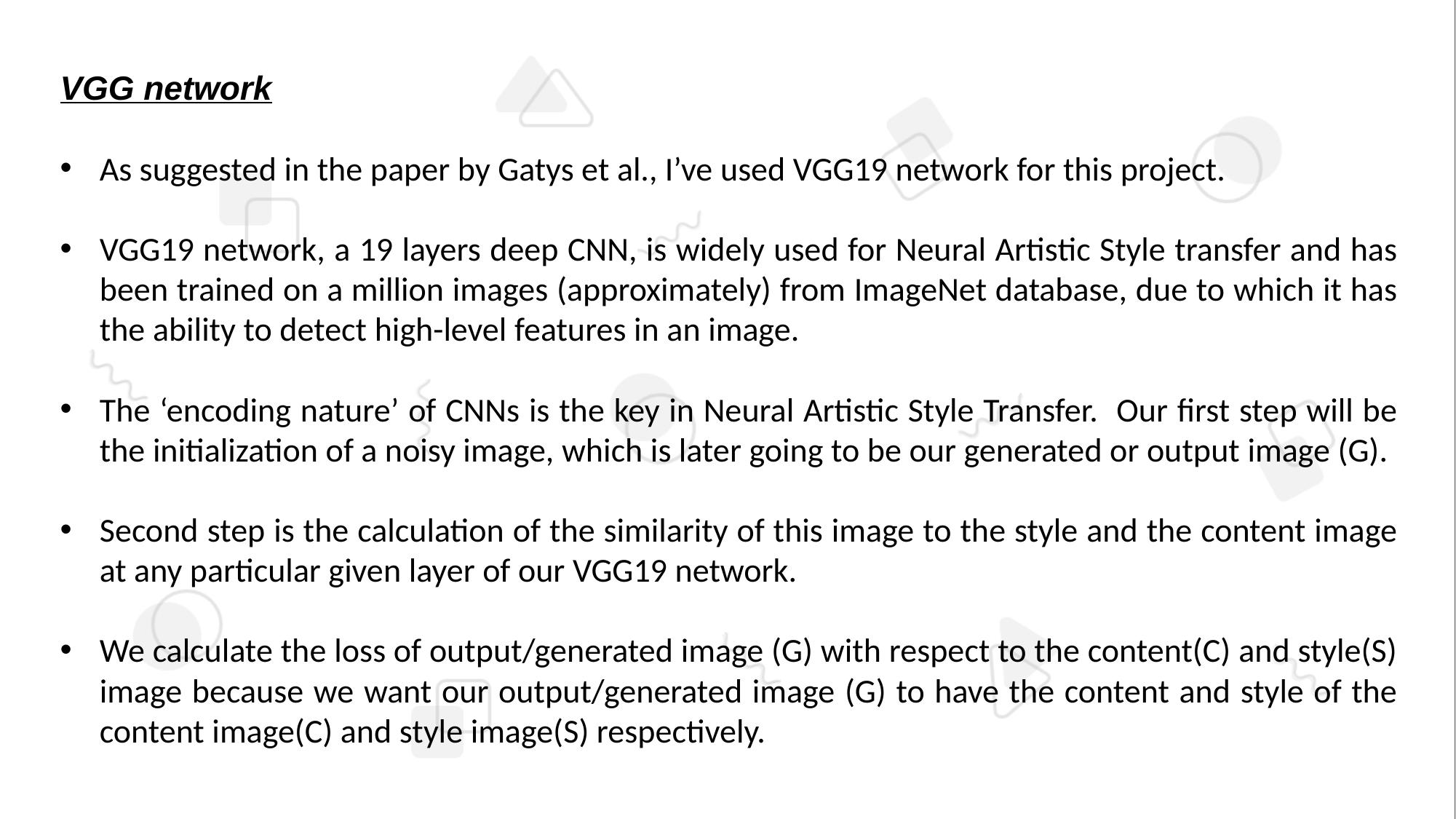

VGG network

As suggested in the paper by Gatys et al., I’ve used VGG19 network for this project.

VGG19 network, a 19 layers deep CNN, is widely used for Neural Artistic Style transfer and has been trained on a million images (approximately) from ImageNet database, due to which it has the ability to detect high-level features in an image.

The ‘encoding nature’ of CNNs is the key in Neural Artistic Style Transfer.  Our first step will be the initialization of a noisy image, which is later going to be our generated or output image (G).

Second step is the calculation of the similarity of this image to the style and the content image at any particular given layer of our VGG19 network.

We calculate the loss of output/generated image (G) with respect to the content(C) and style(S) image because we want our output/generated image (G) to have the content and style of the content image(C) and style image(S) respectively.